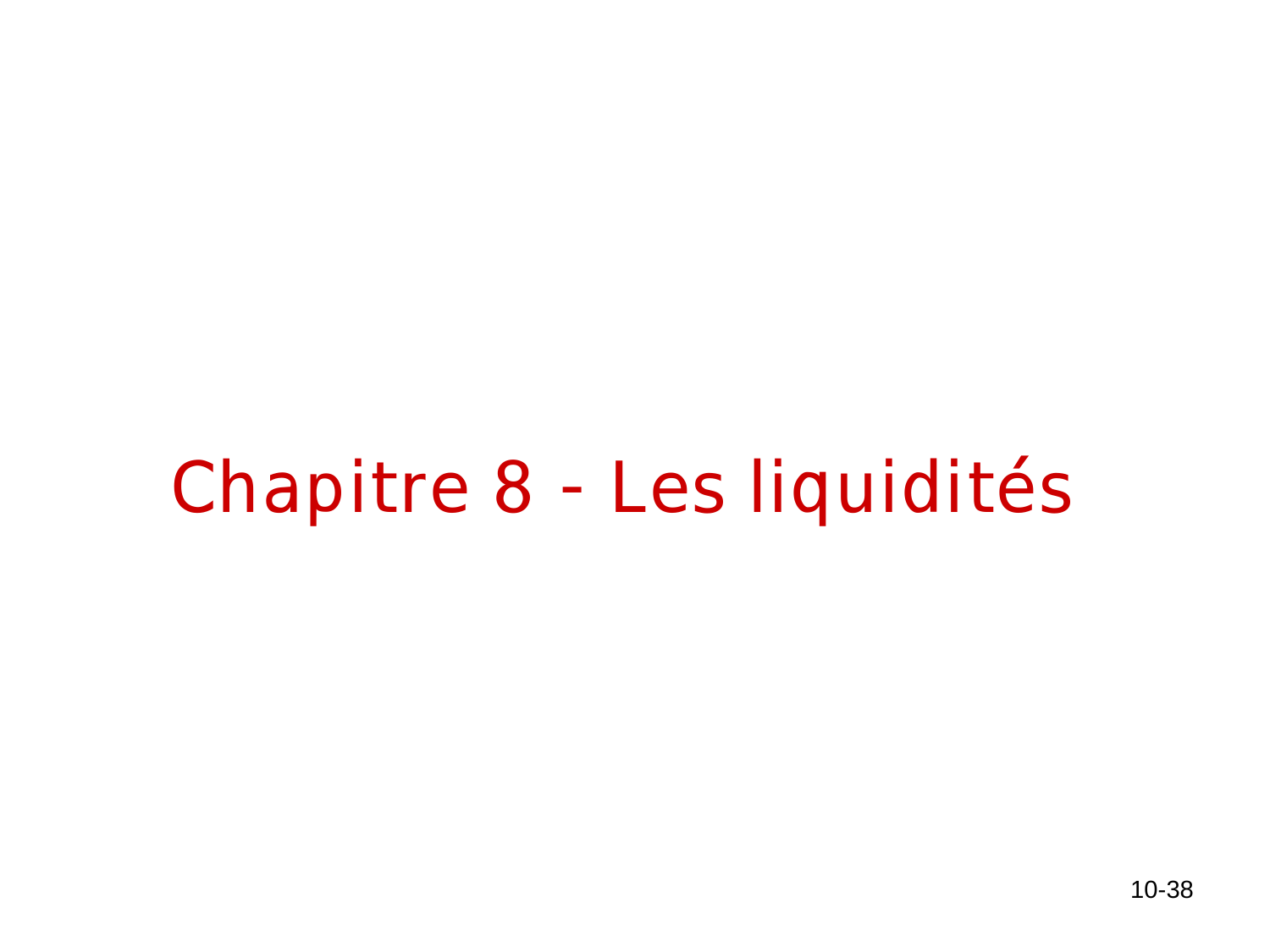

# Chapitre 8 - Les liquidités
10-38